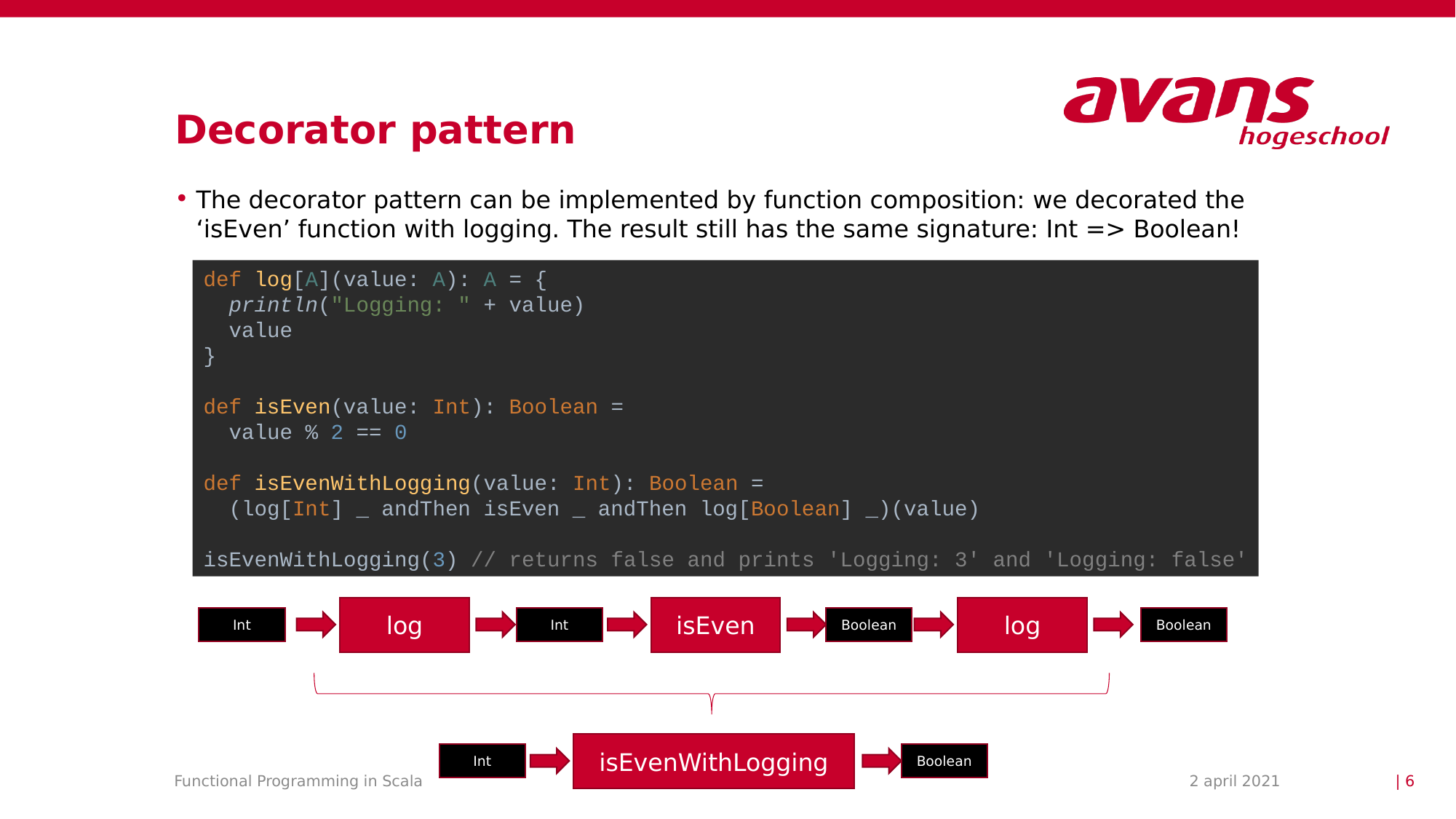

# Decorator pattern
The decorator pattern can be implemented by function composition: we decorated the ‘isEven’ function with logging. The result still has the same signature: Int => Boolean!
def log[A](value: A): A = {
  println("Logging: " + value)
  value
}
def isEven(value: Int): Boolean =
  value % 2 == 0
def isEvenWithLogging(value: Int): Boolean =
  (log[Int] _ andThen isEven _ andThen log[Boolean] _)(value)
isEvenWithLogging(3) // returns false and prints 'Logging: 3' and 'Logging: false'

log
isEven
log
Boolean
Boolean
Int
Int

isEvenWithLogging
Boolean
Int

2 april 2021
| 6